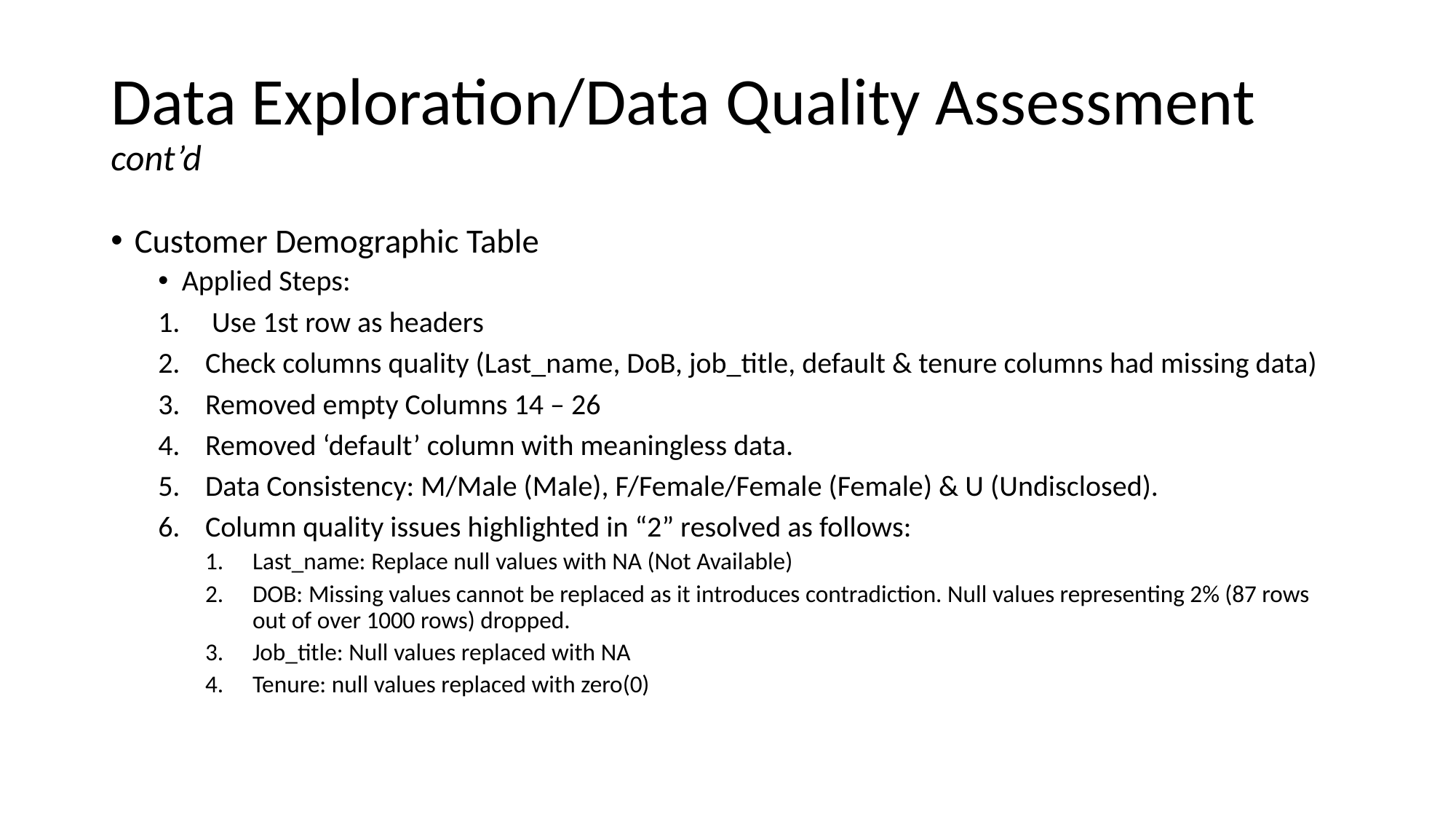

# Data Exploration/Data Quality Assessment cont’d
Customer Demographic Table
Applied Steps:
 Use 1st row as headers
Check columns quality (Last_name, DoB, job_title, default & tenure columns had missing data)
Removed empty Columns 14 – 26
Removed ‘default’ column with meaningless data.
Data Consistency: M/Male (Male), F/Female/Female (Female) & U (Undisclosed).
Column quality issues highlighted in “2” resolved as follows:
Last_name: Replace null values with NA (Not Available)
DOB: Missing values cannot be replaced as it introduces contradiction. Null values representing 2% (87 rows out of over 1000 rows) dropped.
Job_title: Null values replaced with NA
Tenure: null values replaced with zero(0)